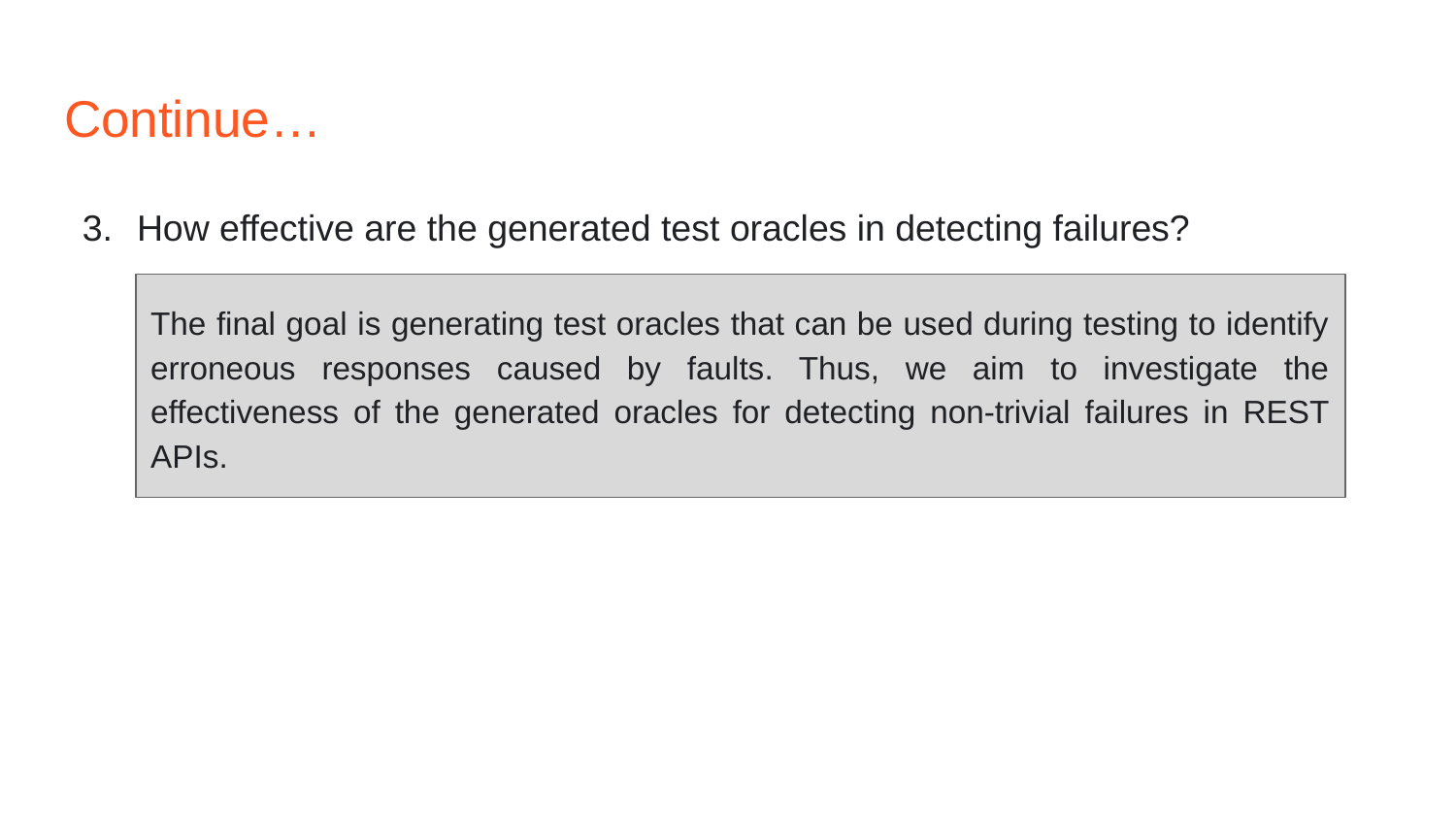

# Continue…
How effective are the generated test oracles in detecting failures?

The final goal is generating test oracles that can be used during testing to identify erroneous responses caused by faults. Thus, we aim to investigate the effectiveness of the generated oracles for detecting non-trivial failures in REST APIs.